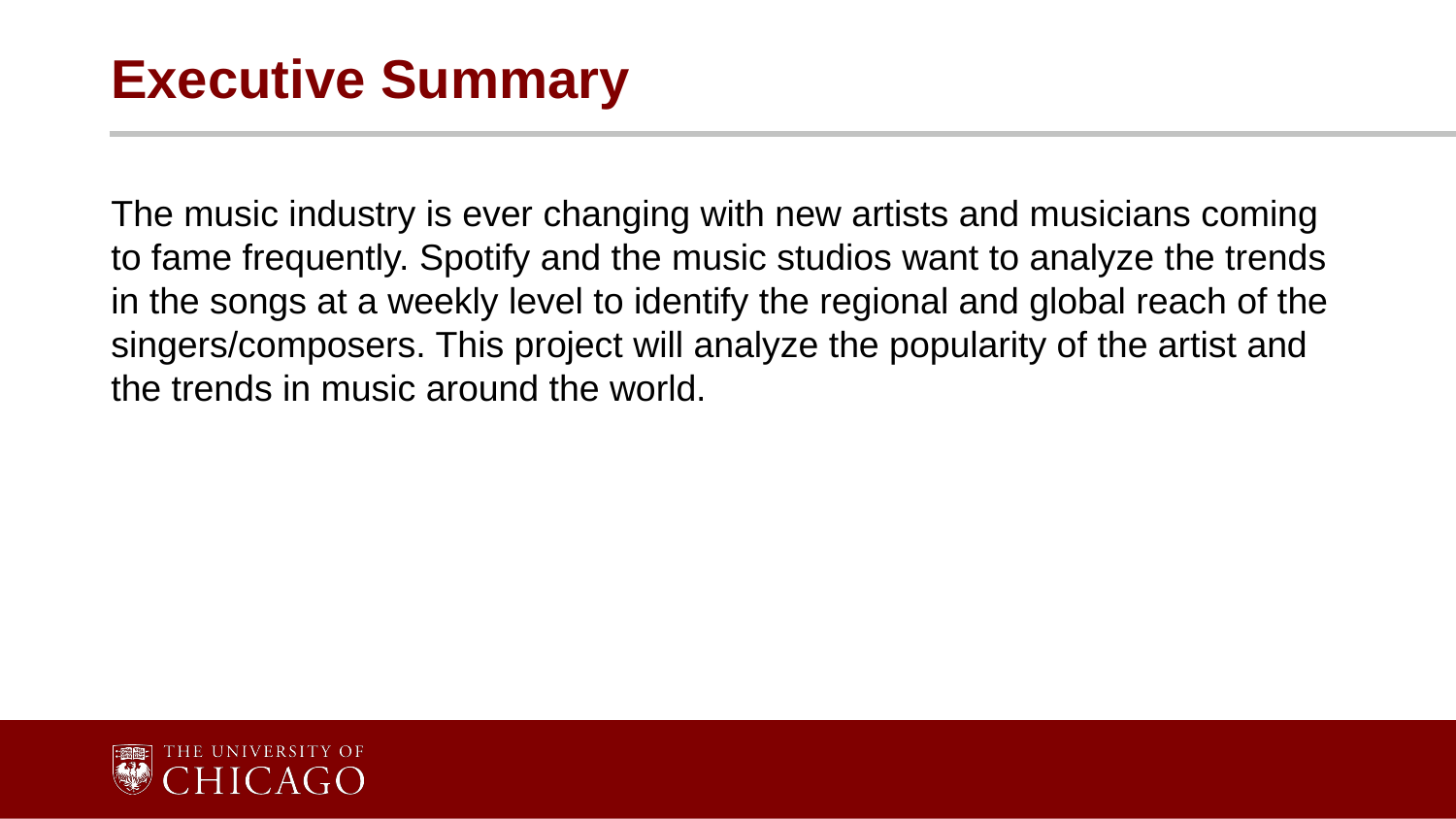

# Executive Summary
The music industry is ever changing with new artists and musicians coming to fame frequently. Spotify and the music studios want to analyze the trends in the songs at a weekly level to identify the regional and global reach of the singers/composers. This project will analyze the popularity of the artist and the trends in music around the world.